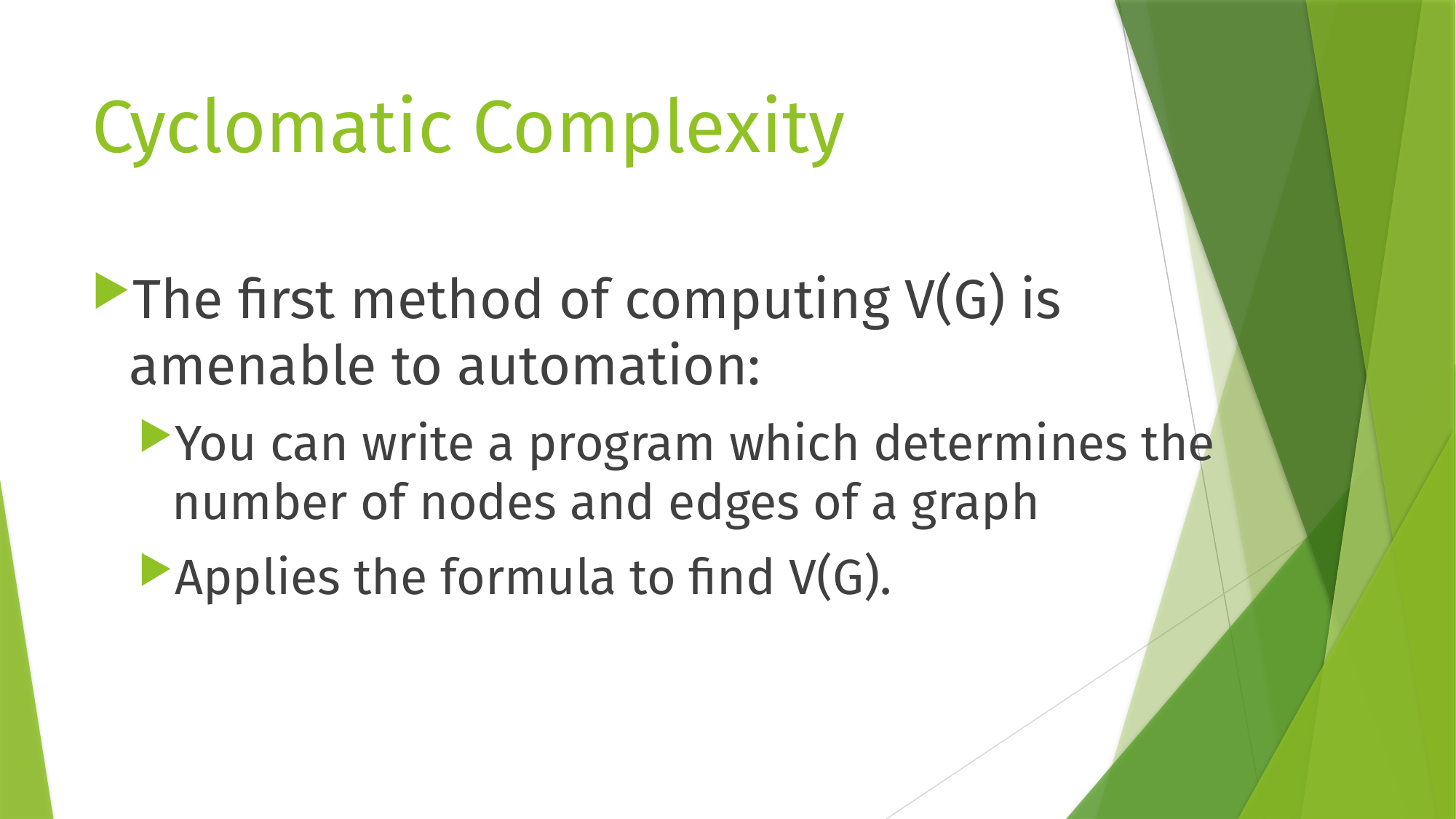

# Cyclomatic Complexity
The first method of computing V(G) is amenable to automation:
You can write a program which determines the number of nodes and edges of a graph
Applies the formula to find V(G).